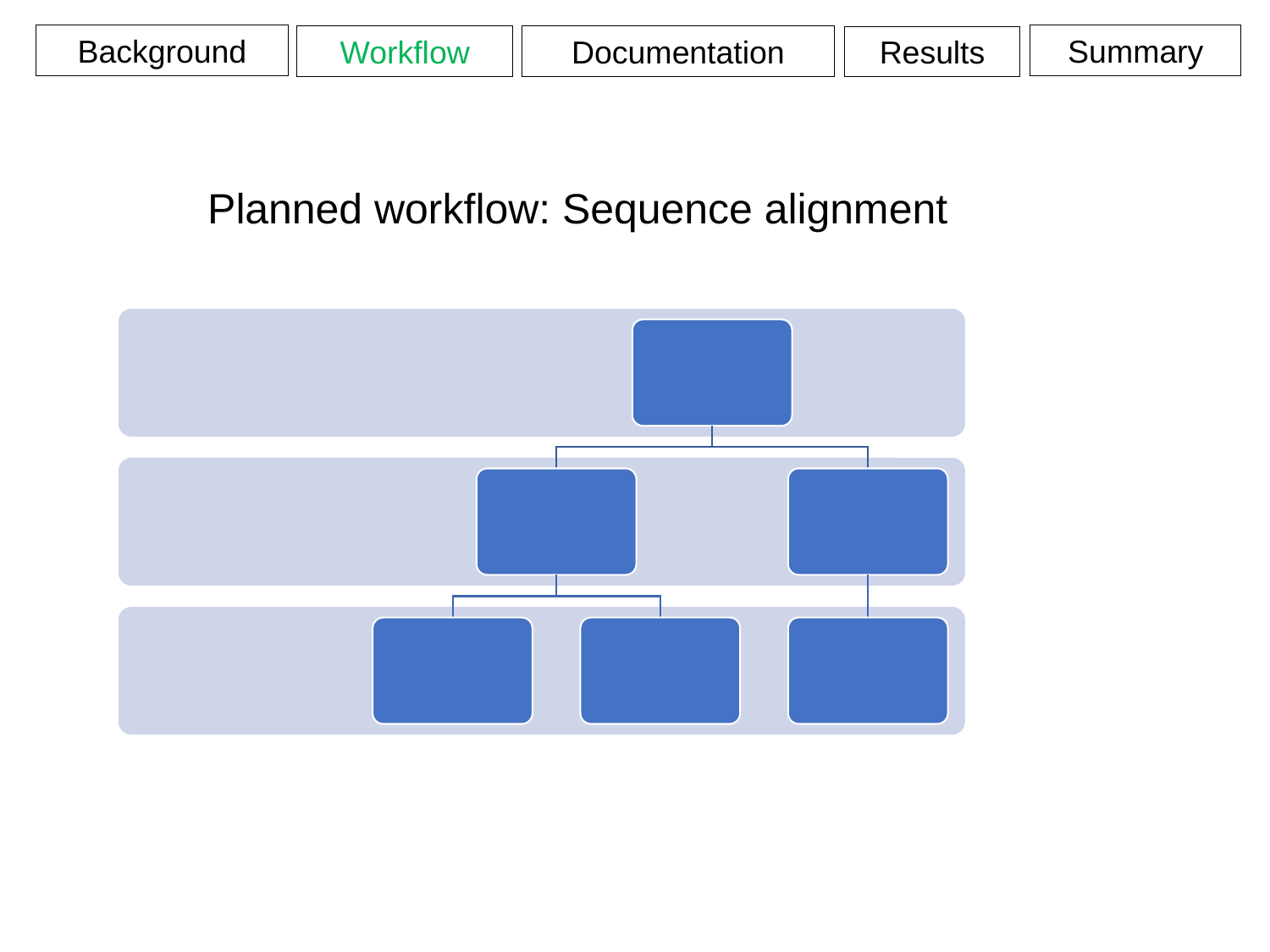

Background
Summary
Documentation
Workflow
Results
Planned workflow: Sequence alignment